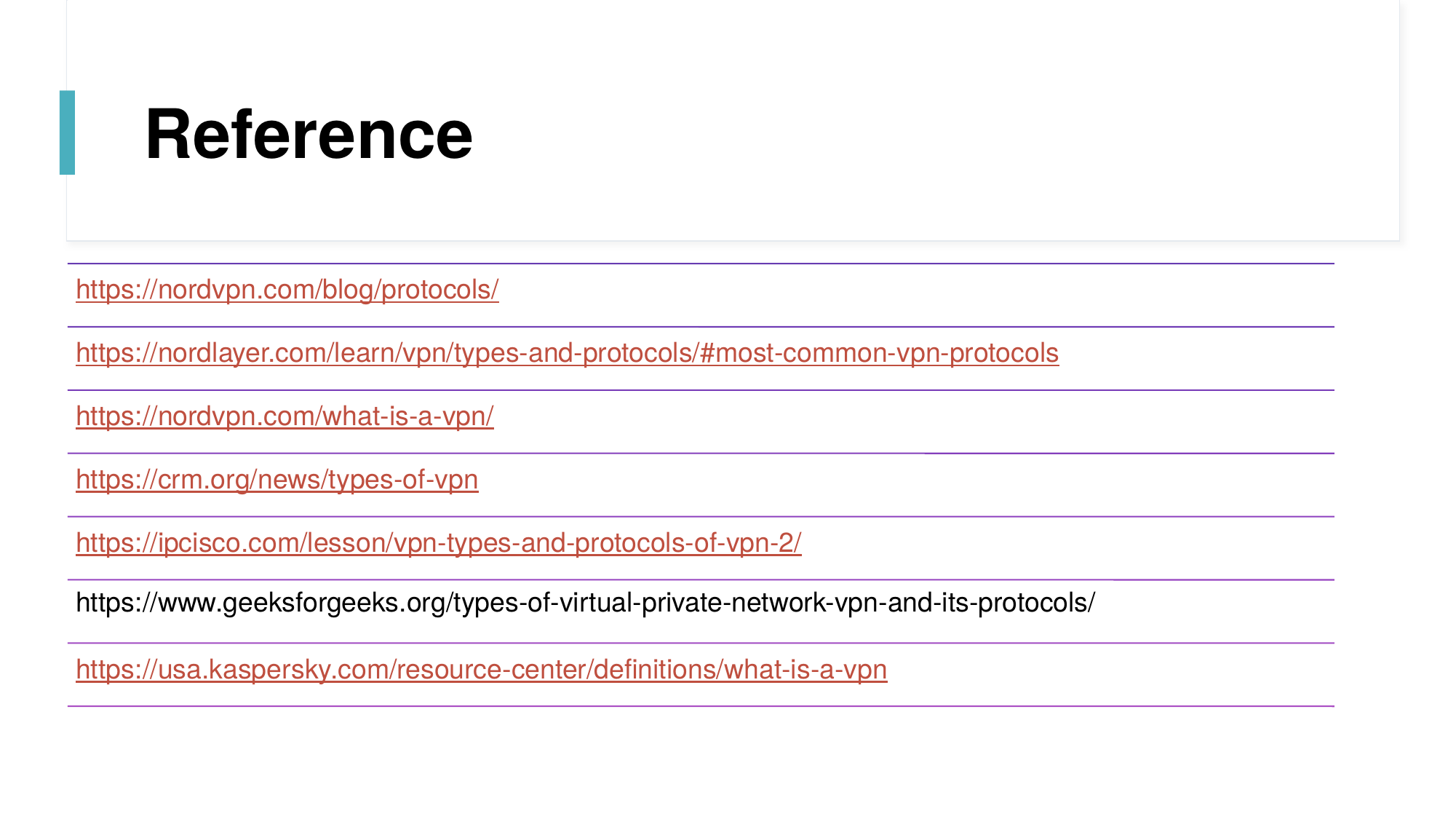

# Reference

https://nordvpn.com/blog/protocols/
https://nordlayer.com/learn/vpn/types-and-protocols/#most-common-vpn-protocols
https://nordvpn.com/what-is-a-vpn/
https://crm.org/news/types-of-vpn
https://ipcisco.com/lesson/vpn-types-and-protocols-of-vpn-2/
https://www.geeksforgeeks.org/types-of-virtual-private-network-vpn-and-its-protocols/
https://usa.kaspersky.com/resource-center/definitions/what-is-a-vpn